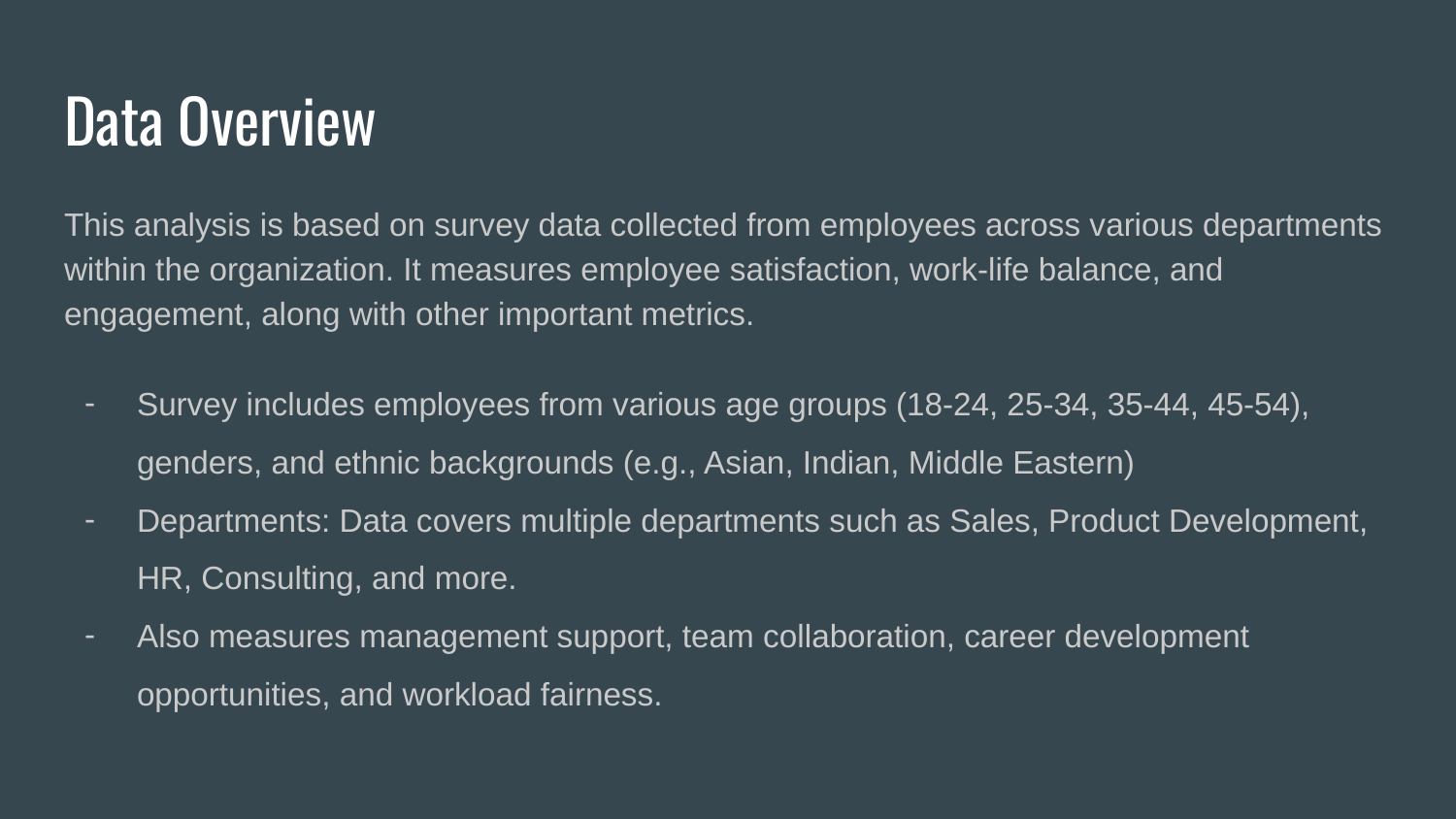

# Data Overview
This analysis is based on survey data collected from employees across various departments within the organization. It measures employee satisfaction, work-life balance, and engagement, along with other important metrics.
Survey includes employees from various age groups (18-24, 25-34, 35-44, 45-54), genders, and ethnic backgrounds (e.g., Asian, Indian, Middle Eastern)
Departments: Data covers multiple departments such as Sales, Product Development, HR, Consulting, and more.
Also measures management support, team collaboration, career development opportunities, and workload fairness.